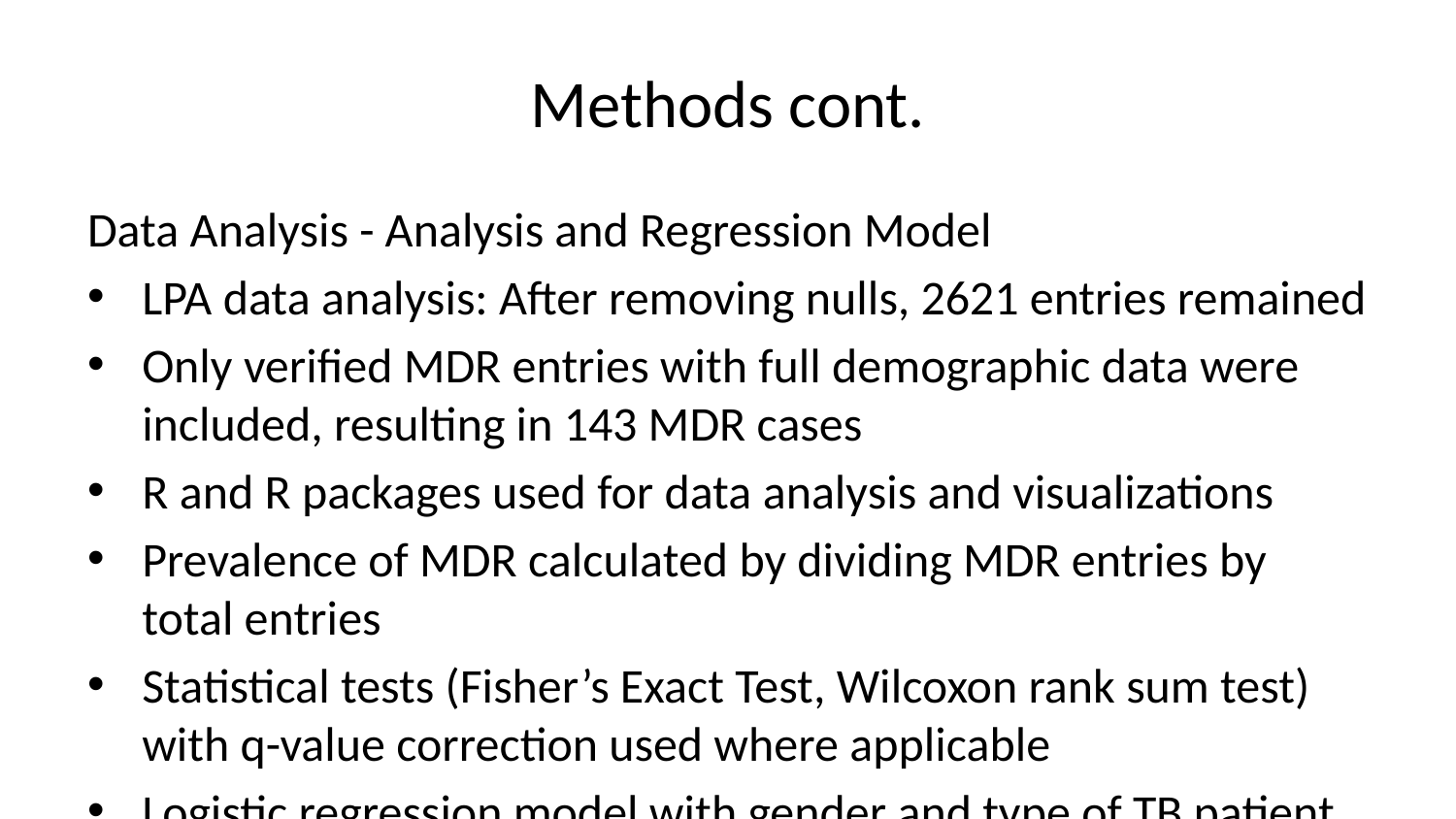

# Methods cont.
Data Analysis - Analysis and Regression Model
LPA data analysis: After removing nulls, 2621 entries remained
Only verified MDR entries with full demographic data were included, resulting in 143 MDR cases
R and R packages used for data analysis and visualizations
Prevalence of MDR calculated by dividing MDR entries by total entries
Statistical tests (Fisher’s Exact Test, Wilcoxon rank sum test) with q-value correction used where applicable
Logistic regression model with gender and type of TB patient as variables